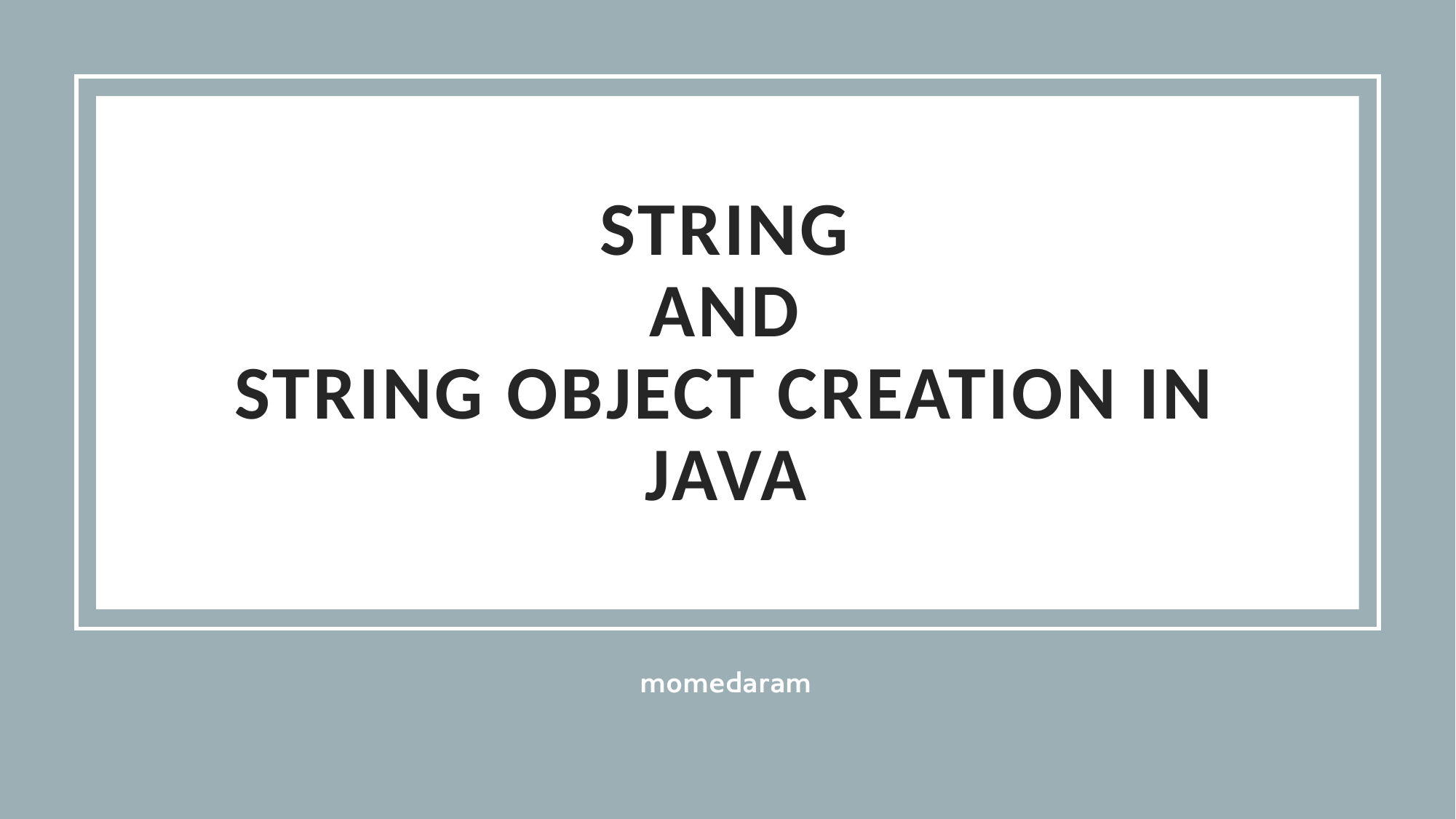

# String and String Object Creation in Java
momedaram